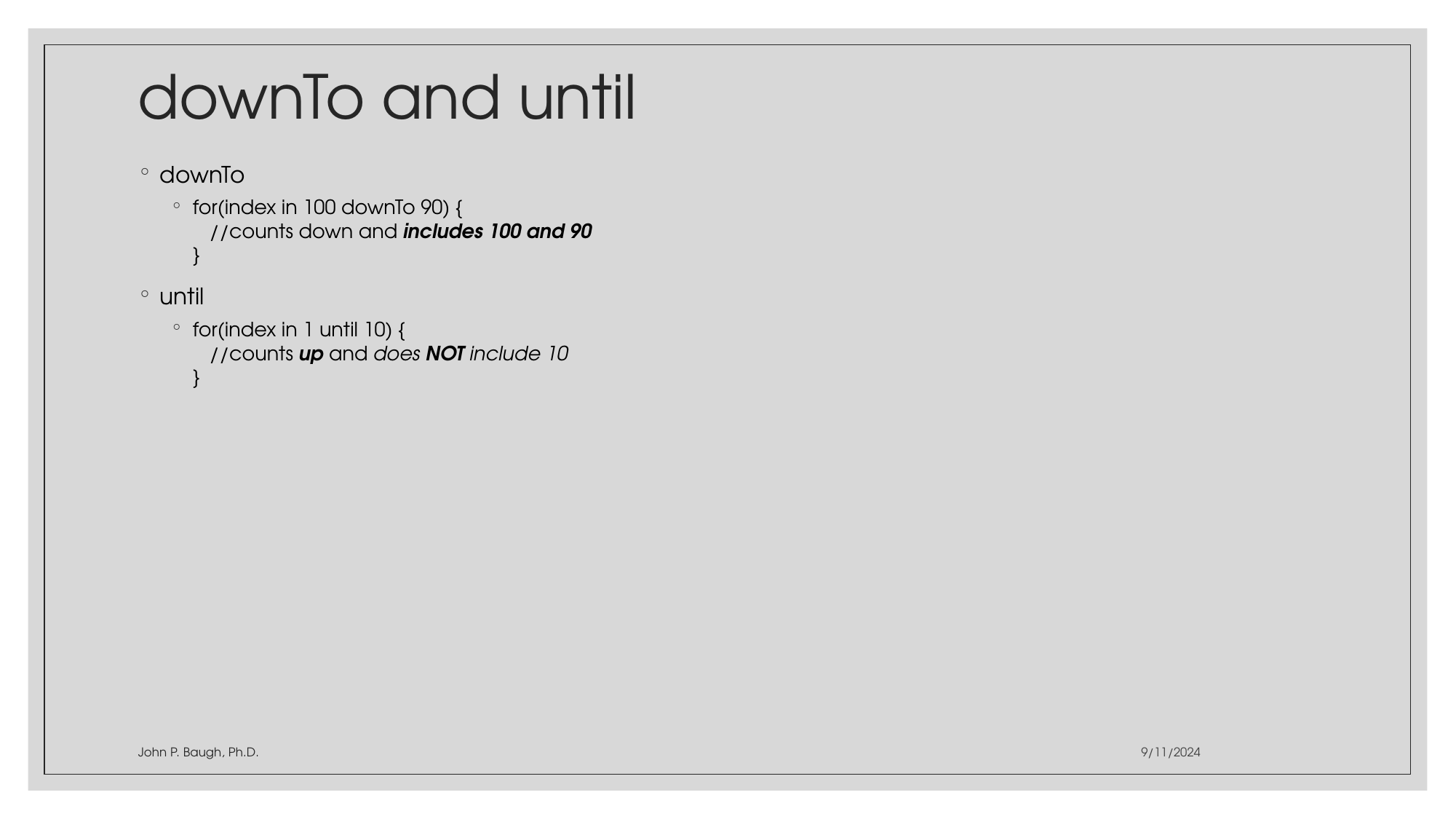

# downTo and until
downTo
for(index in 100 downTo 90) {
   //counts down and includes 100 and 90
}
until
for(index in 1 until 10) {
   //counts up and does NOT include 10
}
John P. Baugh, Ph.D.
9/11/2024